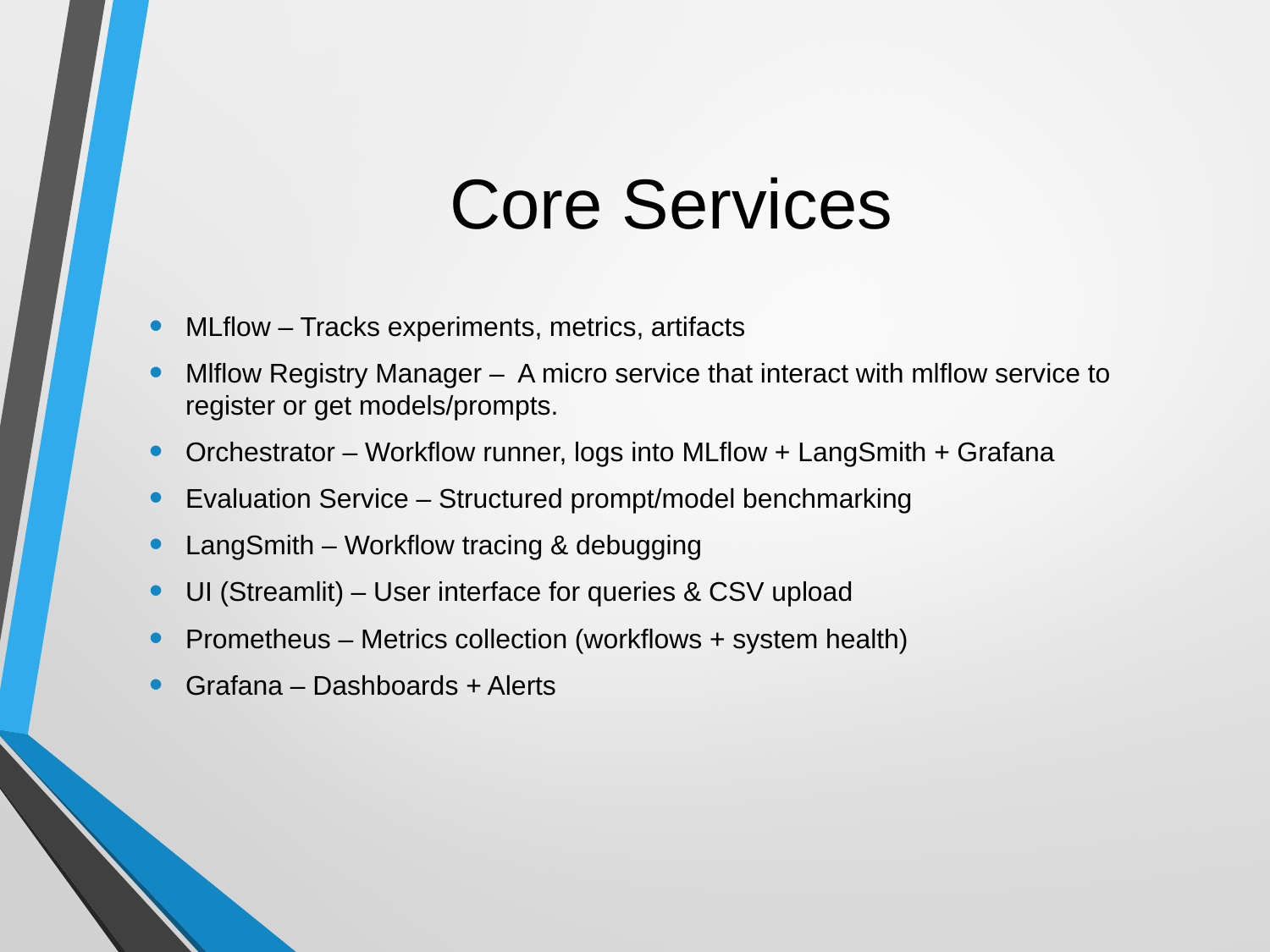

# Core Services

MLflow – Tracks experiments, metrics, artifacts
Mlflow Registry Manager –  A micro service that interact with mlflow service to register or get models/prompts.
Orchestrator – Workflow runner, logs into MLflow + LangSmith + Grafana
Evaluation Service – Structured prompt/model benchmarking
LangSmith – Workflow tracing & debugging
UI (Streamlit) – User interface for queries & CSV upload
Prometheus – Metrics collection (workflows + system health)
Grafana – Dashboards + Alerts